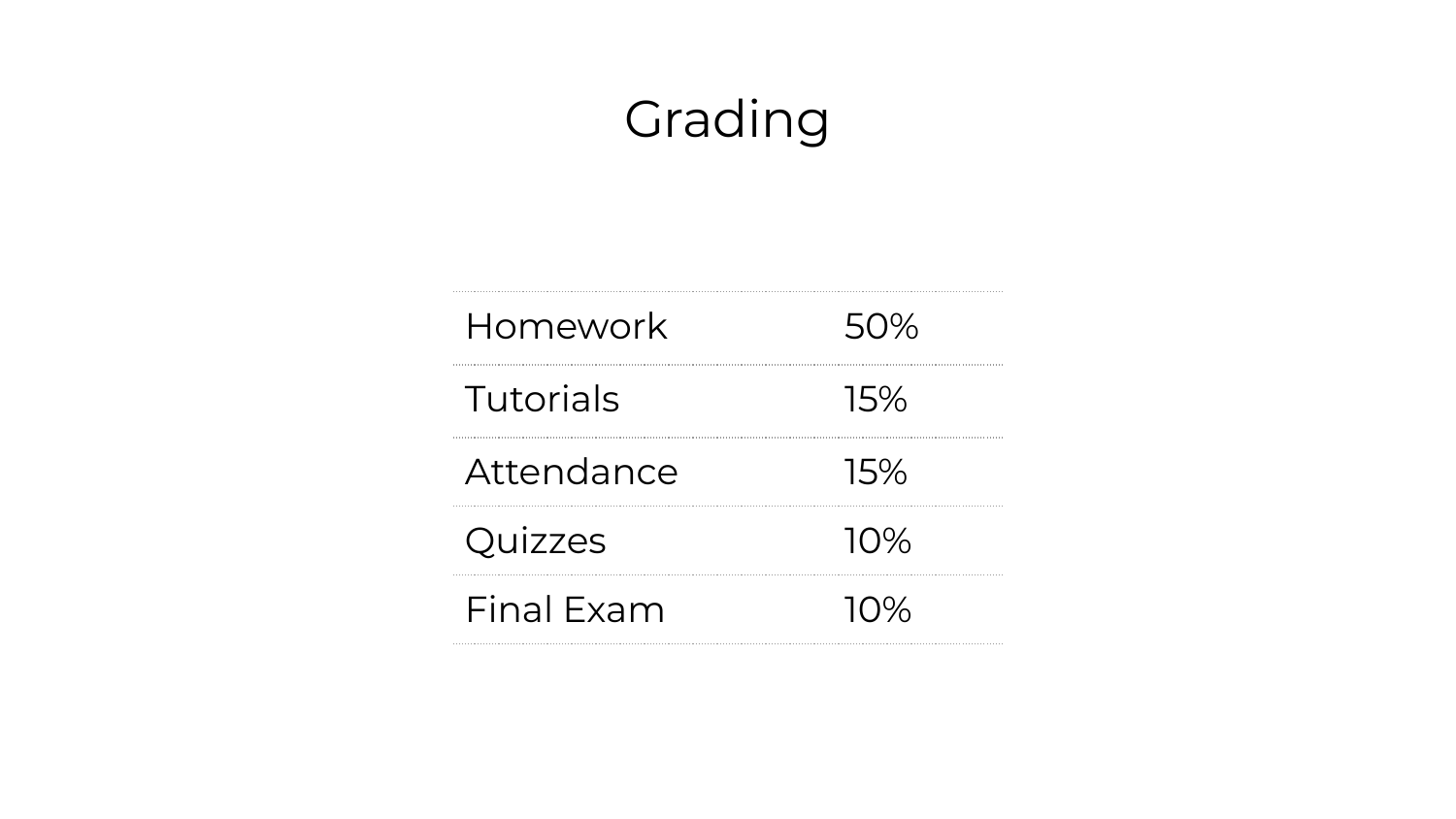

# Grading
| Homework | 50% |
| --- | --- |
| Tutorials | 15% |
| Attendance | 15% |
| Quizzes | 10% |
| Final Exam | 10% |